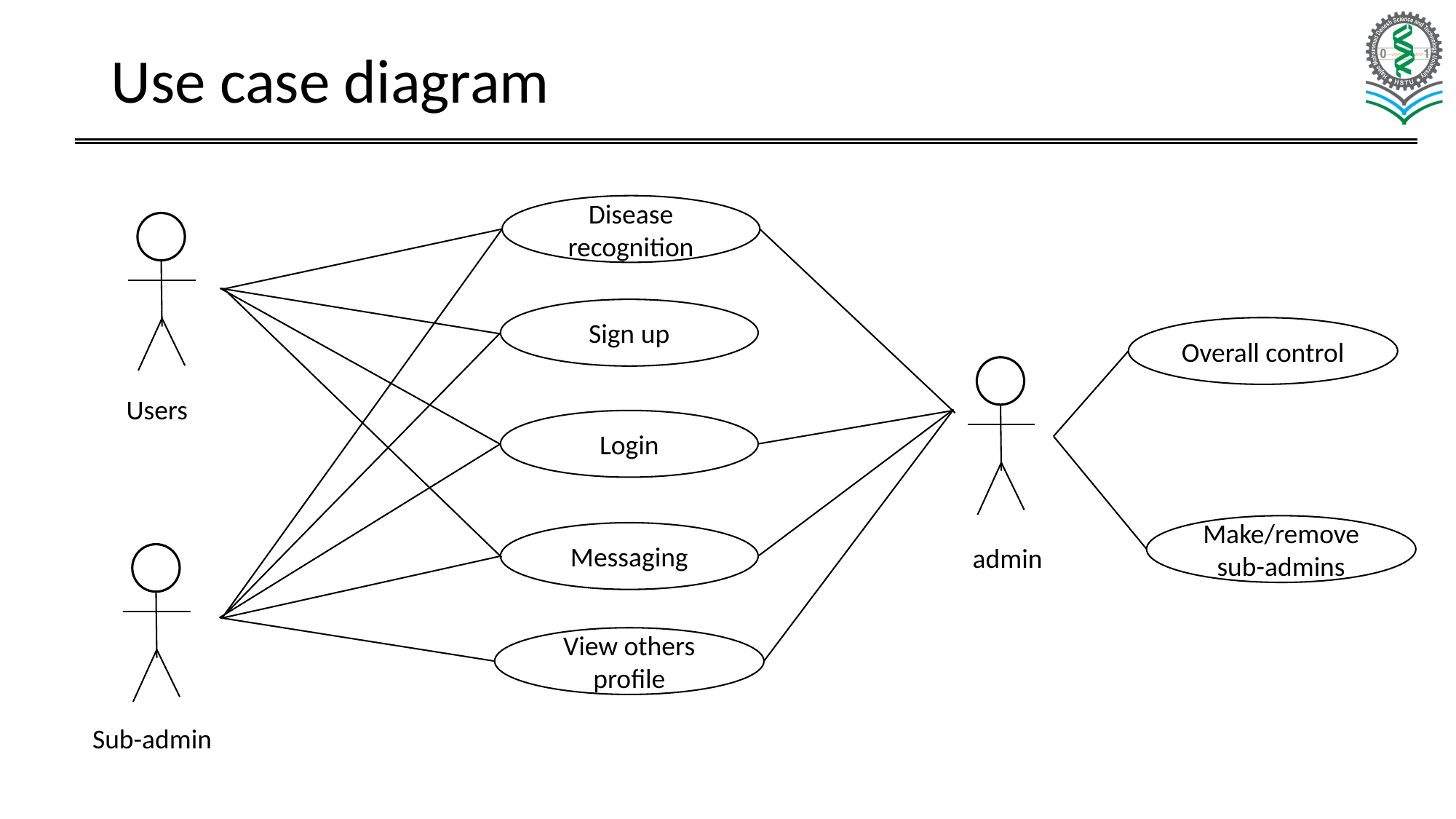

# Use case diagram
Disease recognition

Sign up
Overall control

Users
Login
Make/remove sub-admins
Messaging
admin

View others profile
Sub-admin